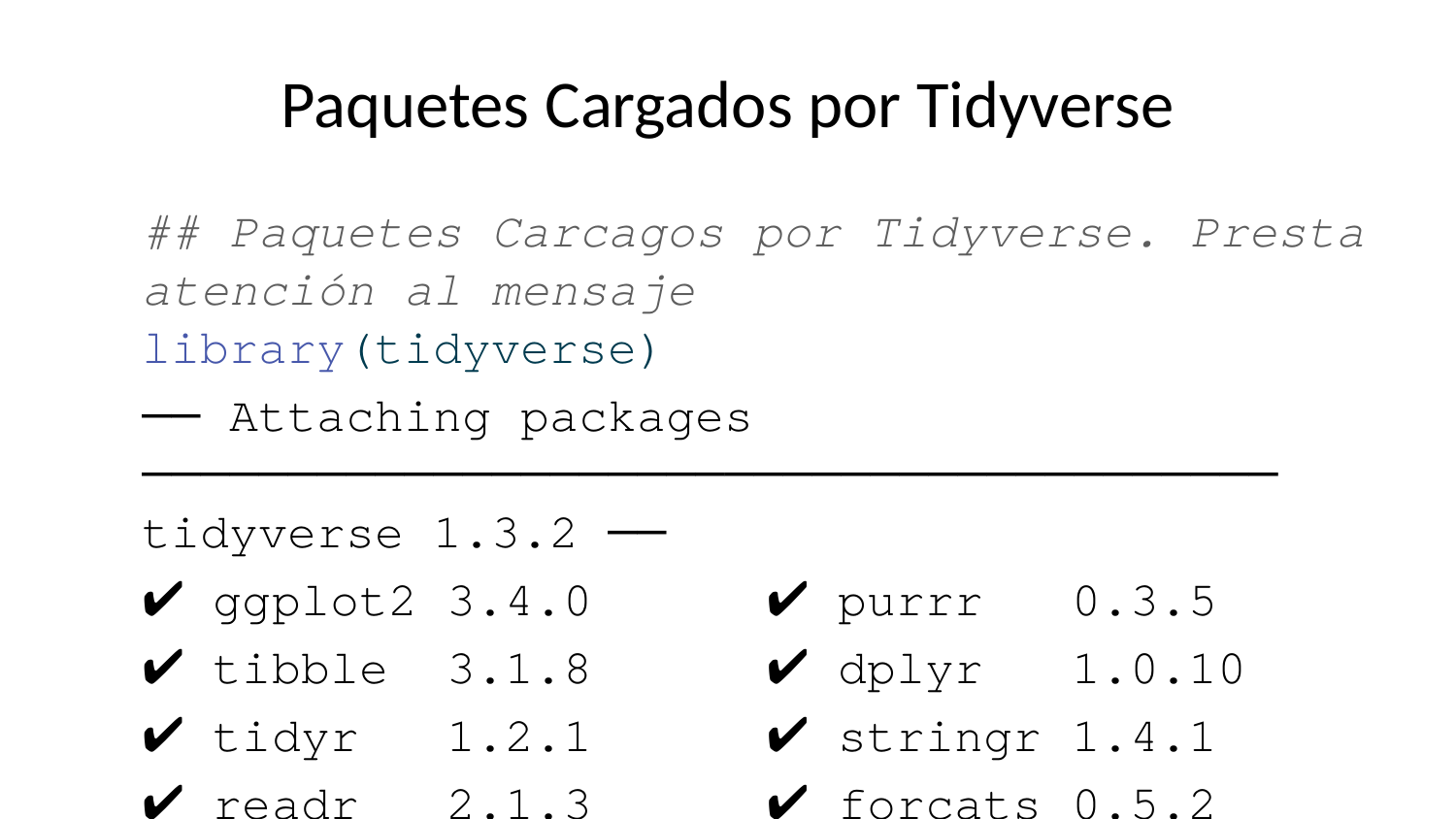

# Paquetes Cargados por Tidyverse
## Paquetes Carcagos por Tidyverse. Presta atención al mensaje library(tidyverse)
── Attaching packages ─────────────────────────────────────── tidyverse 1.3.2 ──
✔ ggplot2 3.4.0      ✔ purrr   0.3.5
✔ tibble  3.1.8      ✔ dplyr   1.0.10
✔ tidyr   1.2.1      ✔ stringr 1.4.1
✔ readr   2.1.3      ✔ forcats 0.5.2
── Conflicts ────────────────────────────────────────── tidyverse_conflicts() ──
✖ dplyr::filter() masks stats::filter()
✖ dplyr::lag()    masks stats::lag()